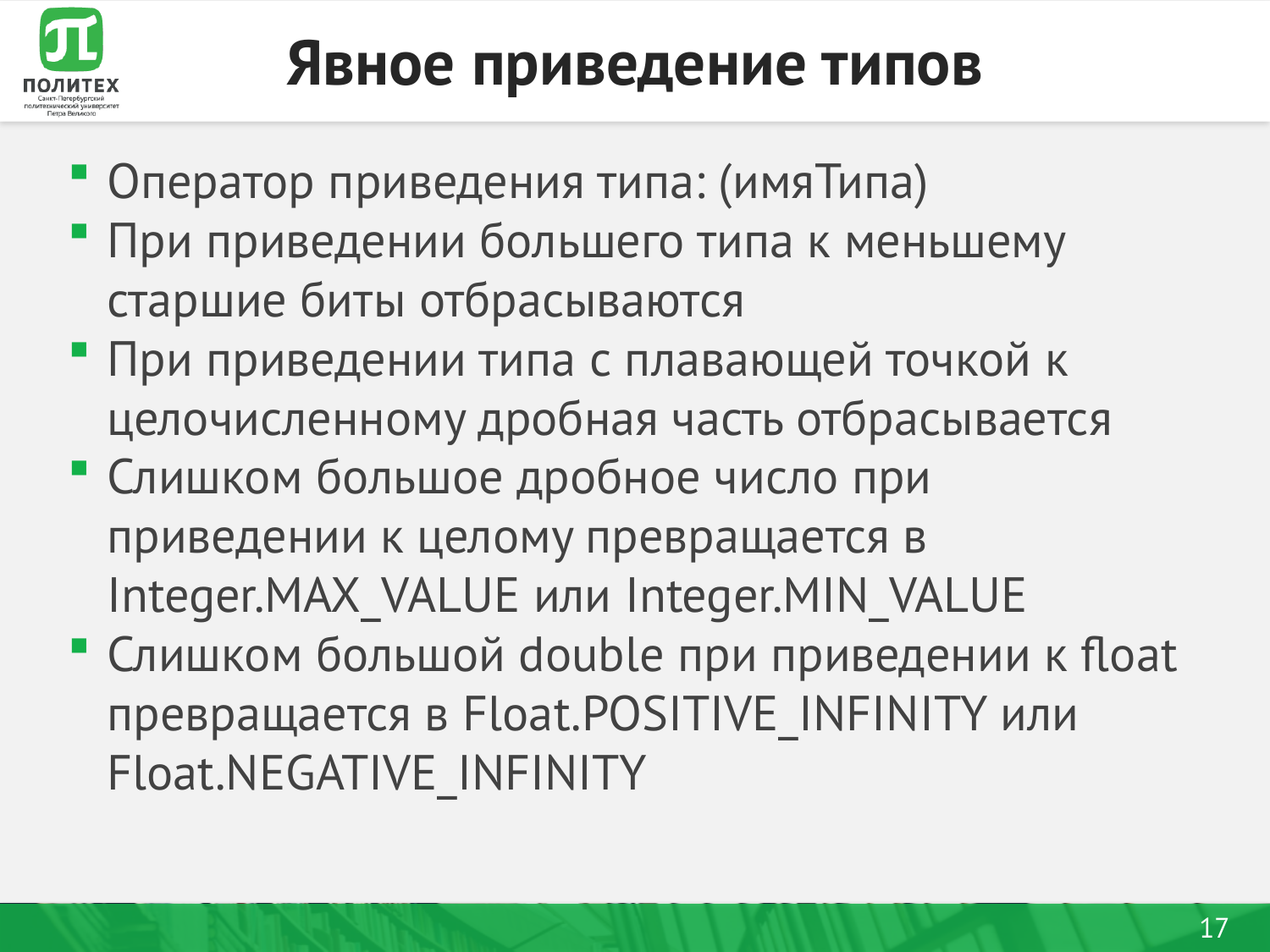

# Явное приведение типов
Оператор приведения типа: (имяТипа)
При приведении большего типа к меньшему старшие биты отбрасываются
При приведении типа с плавающей точкой к целочисленному дробная часть отбрасывается
Слишком большое дробное число при приведении к целому превращается в Integer.MAX_VALUE или Integer.MIN_VALUE
Слишком большой double при приведении к float превращается в Float.POSITIVE_INFINITY или Float.NEGATIVE_INFINITY